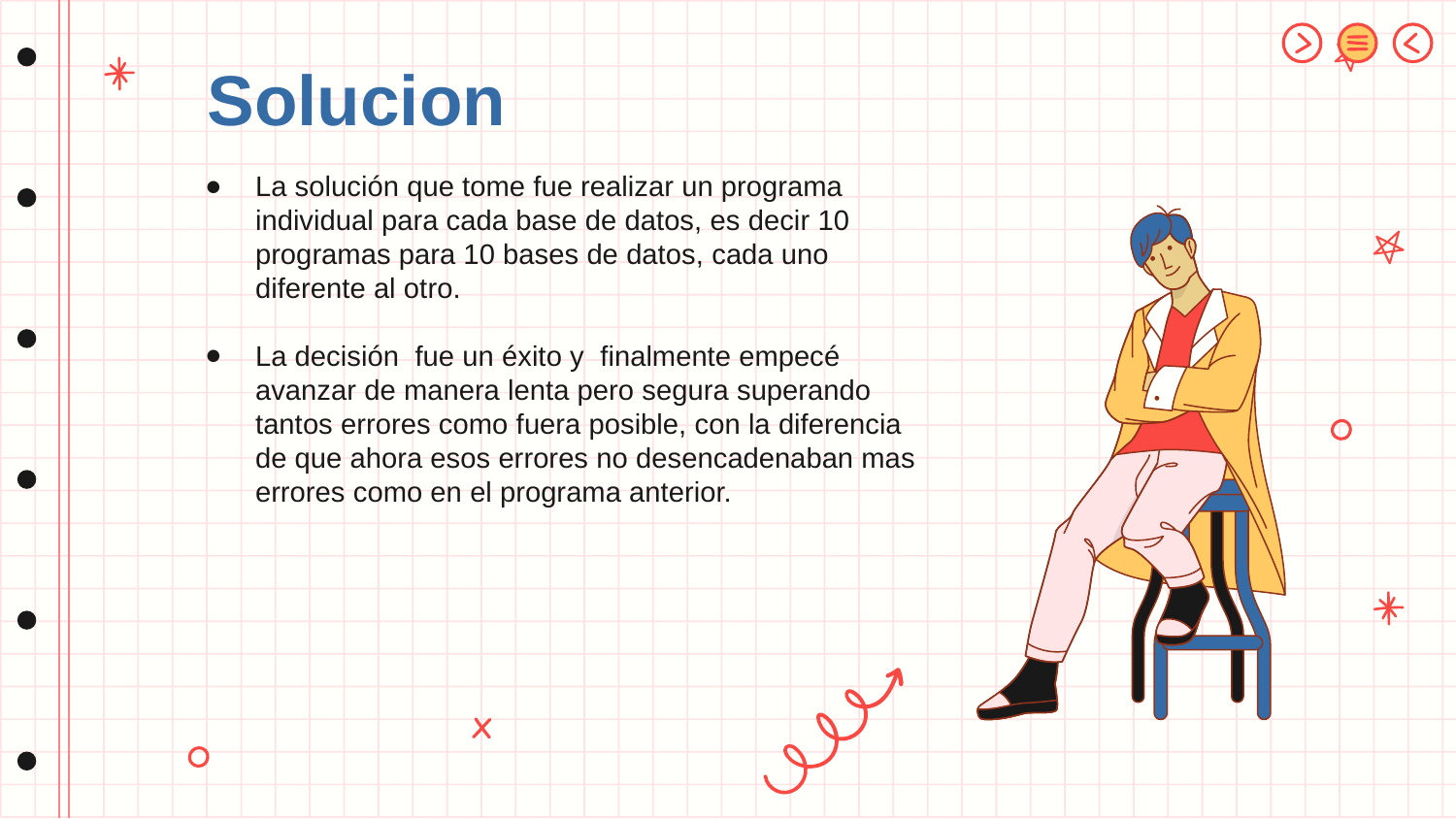

# Solucion
La solución que tome fue realizar un programa individual para cada base de datos, es decir 10 programas para 10 bases de datos, cada uno diferente al otro.

La decisión  fue un éxito y  finalmente empecé  avanzar de manera lenta pero segura superando tantos errores como fuera posible, con la diferencia de que ahora esos errores no desencadenaban mas errores como en el programa anterior.